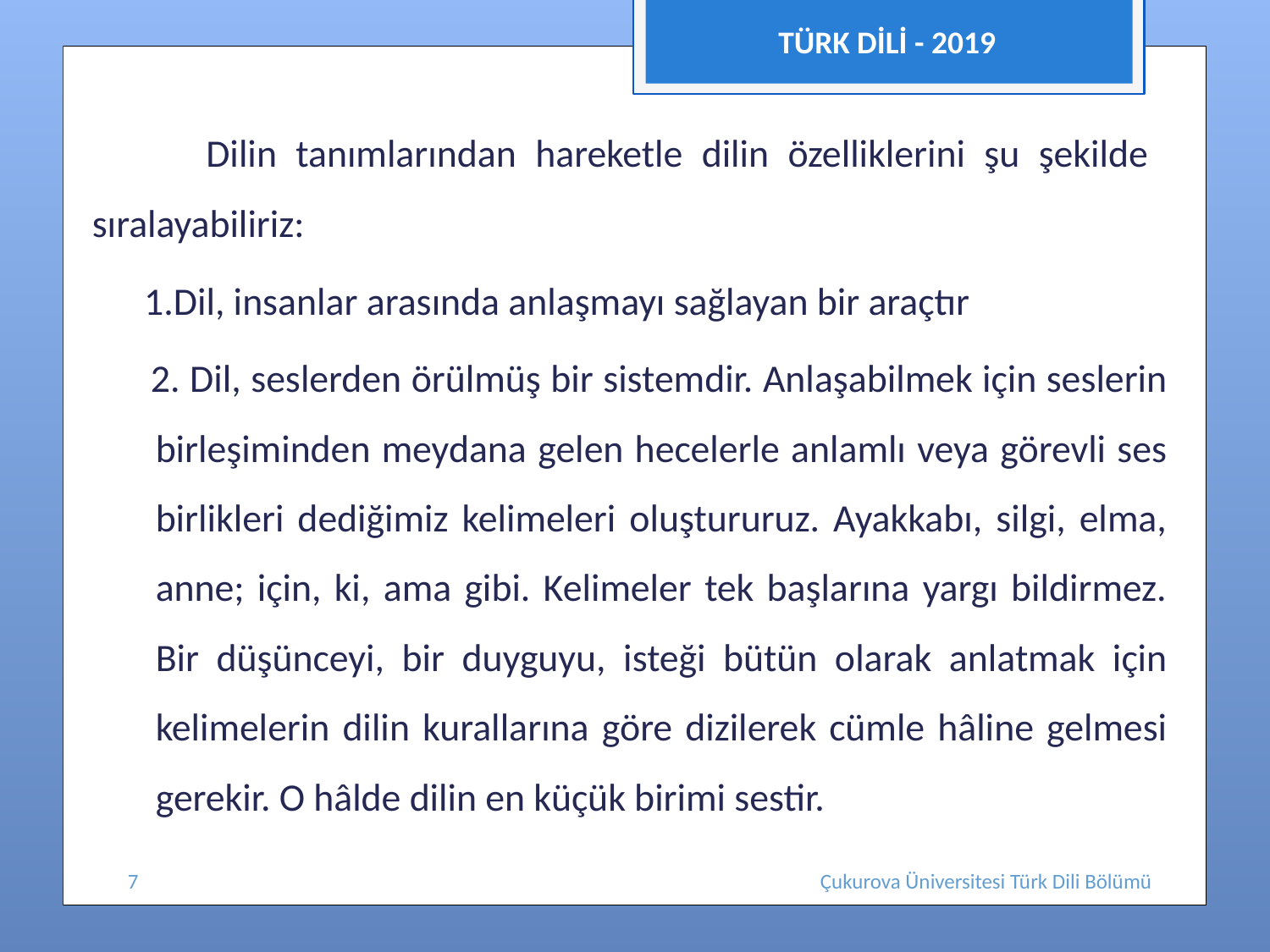

TÜRK DİLİ - 2019
      Dilin tanımlarından hareketle dilin özelliklerini şu şekilde  sıralayabiliriz:
      1.Dil, insanlar arasında anlaşmayı sağlayan bir araçtır
      2. Dil, seslerden örülmüş bir sistemdir. Anlaşabilmek için seslerin birleşiminden meydana gelen hecelerle anlamlı veya görevli ses birlikleri dediğimiz kelimeleri oluştururuz. Ayakkabı, silgi, elma, anne; için, ki, ama gibi. Kelimeler tek başlarına yargı bildirmez. Bir düşünceyi, bir duyguyu, isteği bütün olarak anlatmak için kelimelerin dilin kurallarına göre dizilerek cümle hâline gelmesi gerekir. O hâlde dilin en küçük birimi sestir.
7
Çukurova Üniversitesi Türk Dili Bölümü